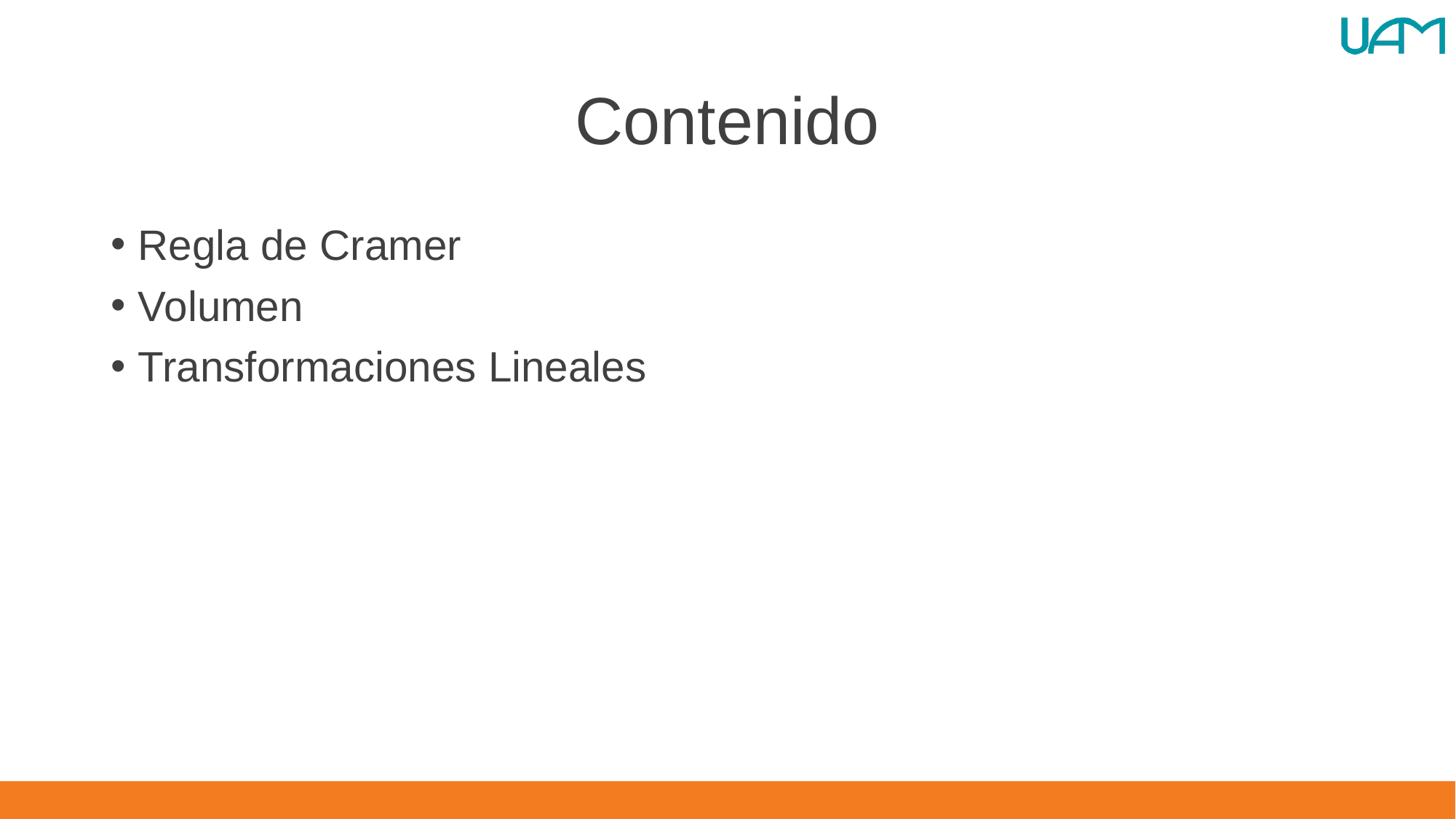

# Contenido
Regla de Cramer
Volumen
Transformaciones Lineales